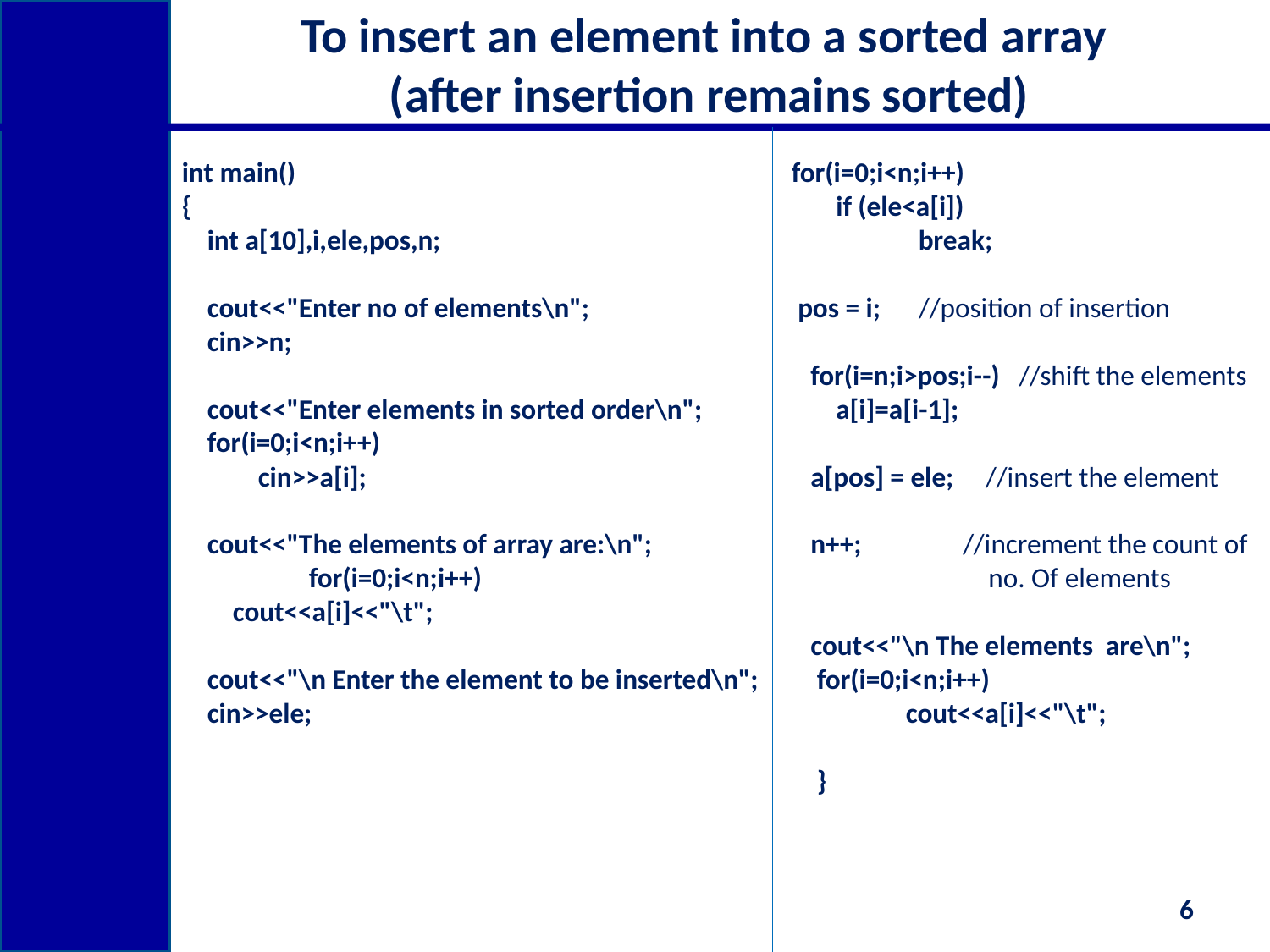

# To insert an element into a sorted array (after insertion remains sorted)
int main()
{
    int a[10],i,ele,pos,n;

    cout<<"Enter no of elements\n";
    cin>>n;

    cout<<"Enter elements in sorted order\n";
    for(i=0;i<n;i++)
            cin>>a[i];

    cout<<"The elements of array are:\n";
   	for(i=0;i<n;i++)
        cout<<a[i]<<"\t";

    cout<<"\n Enter the element to be inserted\n";
    cin>>ele;

 for(i=0;i<n;i++)
        if (ele<a[i])
	 break;

  pos = i;      //position of insertion

    for(i=n;i>pos;i--)   //shift the elements
        a[i]=a[i-1];

    a[pos] = ele;     //insert the element

    n++;   	        //increment the count of
	            no. Of elements

    cout<<"\n The elements  are\n";
     for(i=0;i<n;i++)
                   cout<<a[i]<<"\t";

     }
6